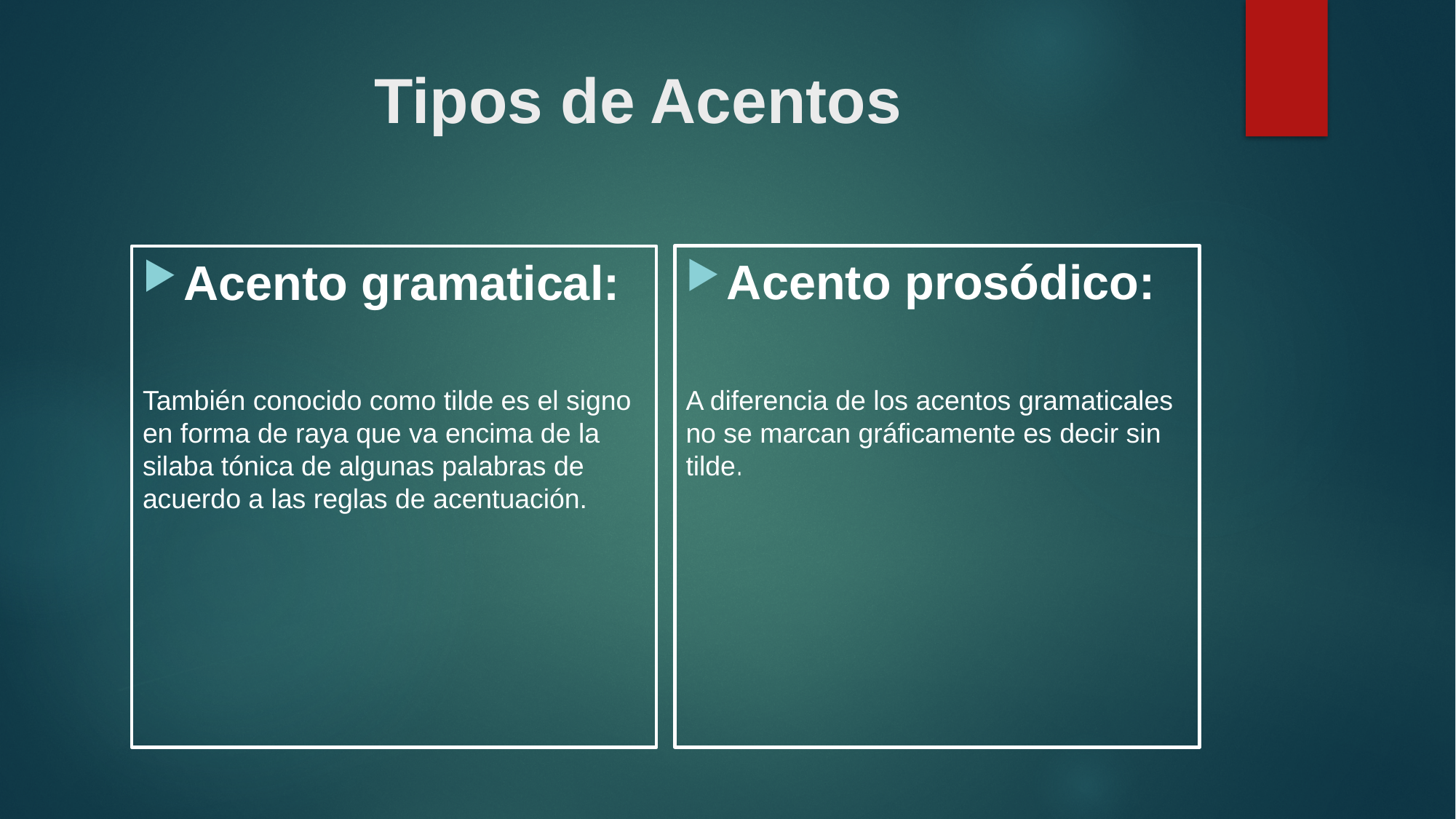

# Tipos de Acentos
Acento prosódico:
A diferencia de los acentos gramaticales no se marcan gráficamente es decir sin tilde.
Acento gramatical:
También conocido como tilde es el signo en forma de raya que va encima de la silaba tónica de algunas palabras de acuerdo a las reglas de acentuación.